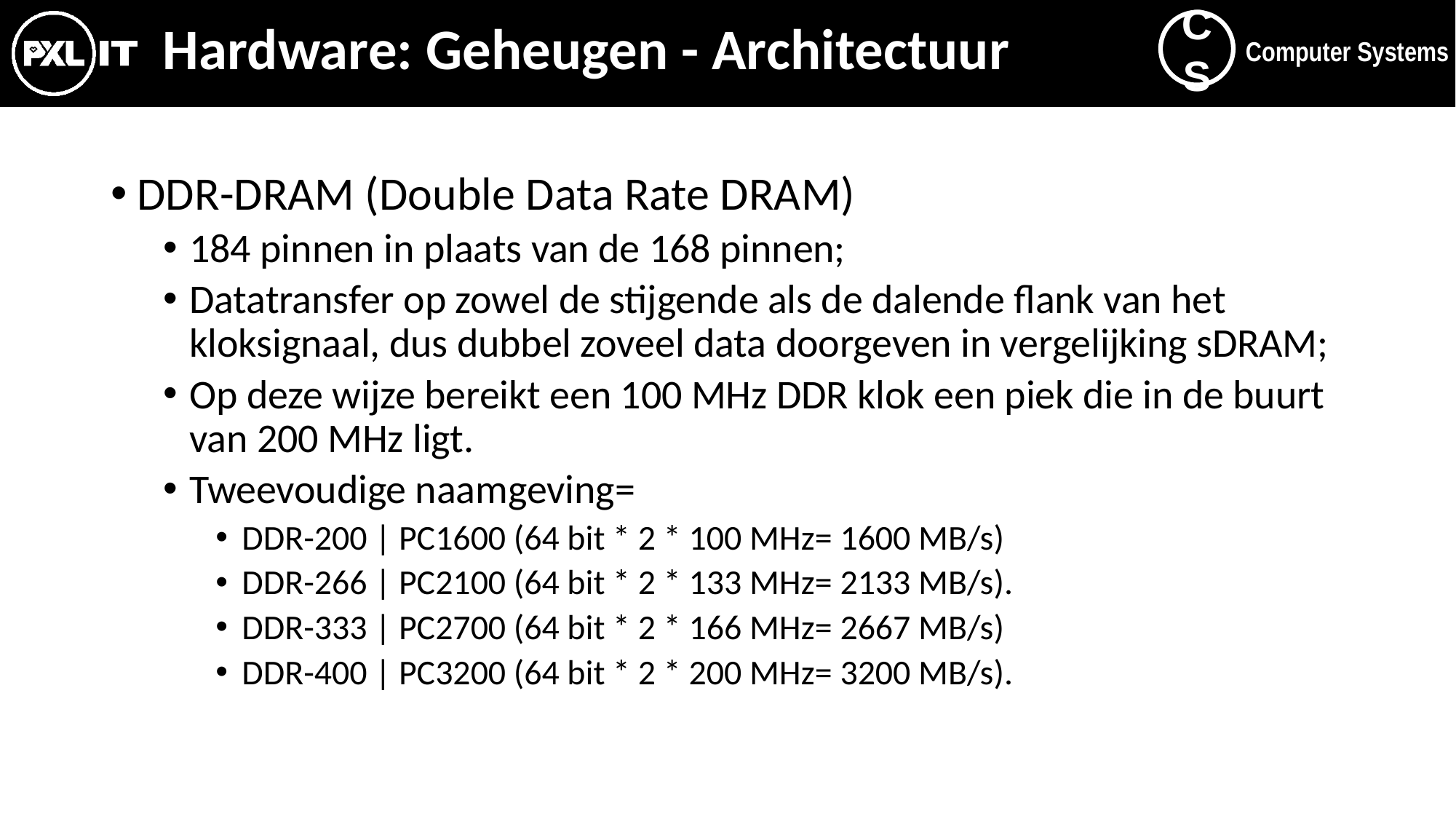

# Hardware: Geheugen - Architectuur
DDR-DRAM (Double Data Rate DRAM)
184 pinnen in plaats van de 168 pinnen;
Datatransfer op zowel de stijgende als de dalende flank van het kloksignaal, dus dubbel zoveel data doorgeven in vergelijking sDRAM;
Op deze wijze bereikt een 100 MHz DDR klok een piek die in de buurt van 200 MHz ligt.
Tweevoudige naamgeving=
DDR-200 | PC1600 (64 bit * 2 * 100 MHz= 1600 MB/s)
DDR-266 | PC2100 (64 bit * 2 * 133 MHz= 2133 MB/s).
DDR-333 | PC2700 (64 bit * 2 * 166 MHz= 2667 MB/s)
DDR-400 | PC3200 (64 bit * 2 * 200 MHz= 3200 MB/s).